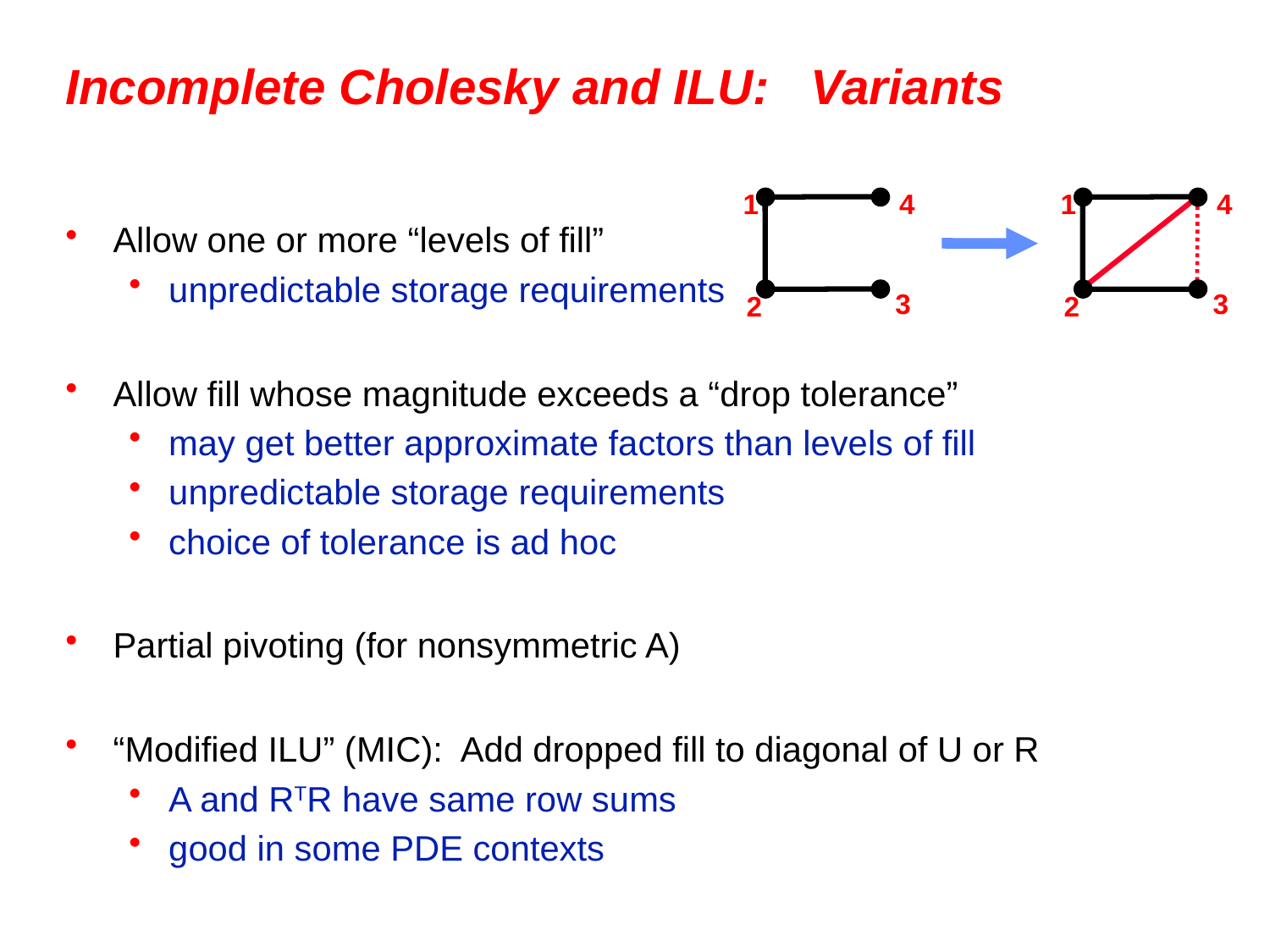

# Incomplete Cholesky and ILU:   Variants

1
4

3
2

1
4

3
2
Allow one or more “levels of fill”
unpredictable storage requirements

Allow fill whose magnitude exceeds a “drop tolerance”
may get better approximate factors than levels of fill
unpredictable storage requirements
choice of tolerance is ad hoc

Partial pivoting (for nonsymmetric A)

“Modified ILU” (MIC):  Add dropped fill to diagonal of U or R
A and RTR have same row sums
good in some PDE contexts